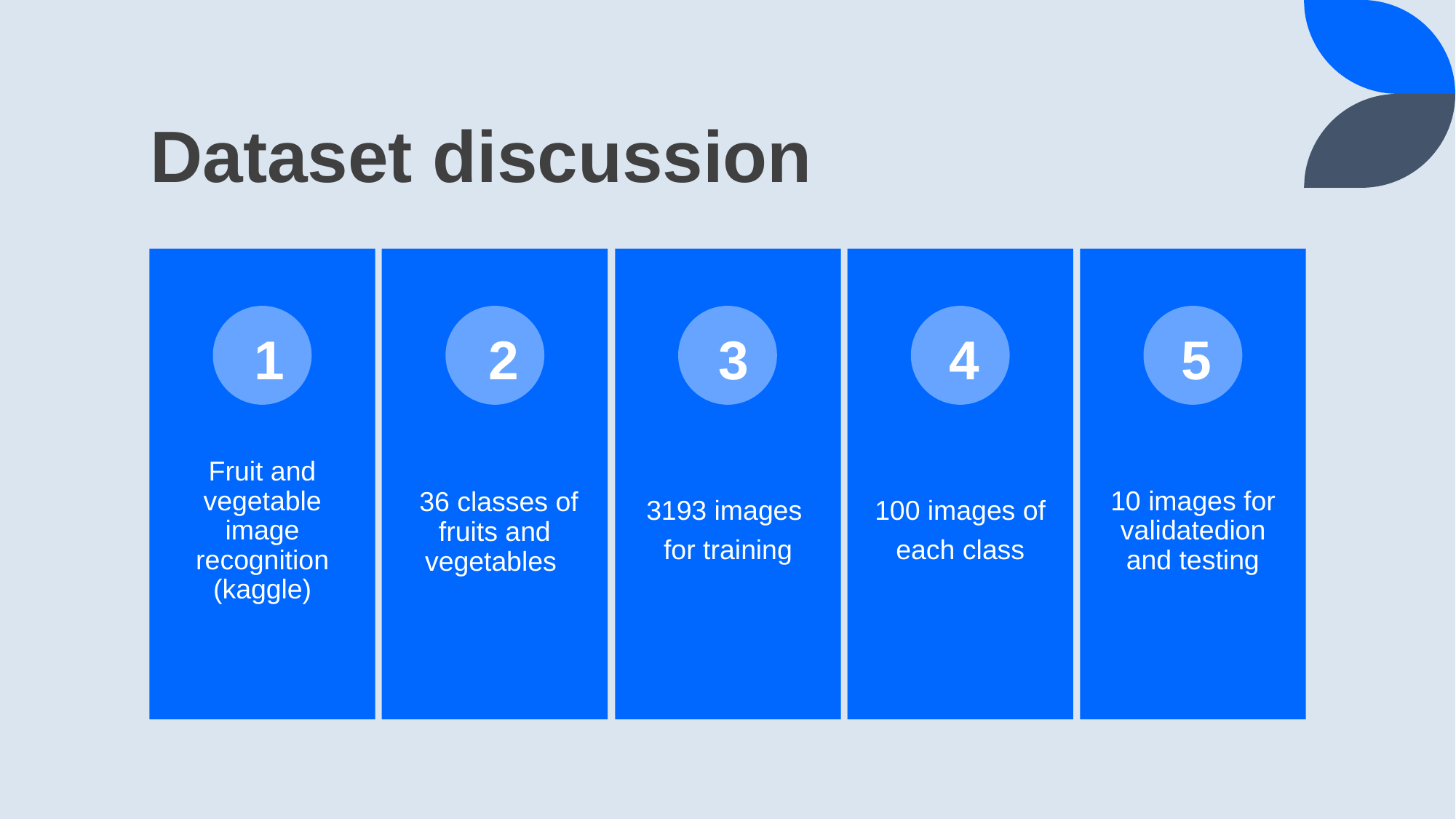

# Dataset discussion
Fruit and vegetable image recognition
(kaggle)
 36 classes of fruits and vegetables
3193 images
for training
 100 images of
each class
10 images for validatedion and testing
1
2
3
4
5